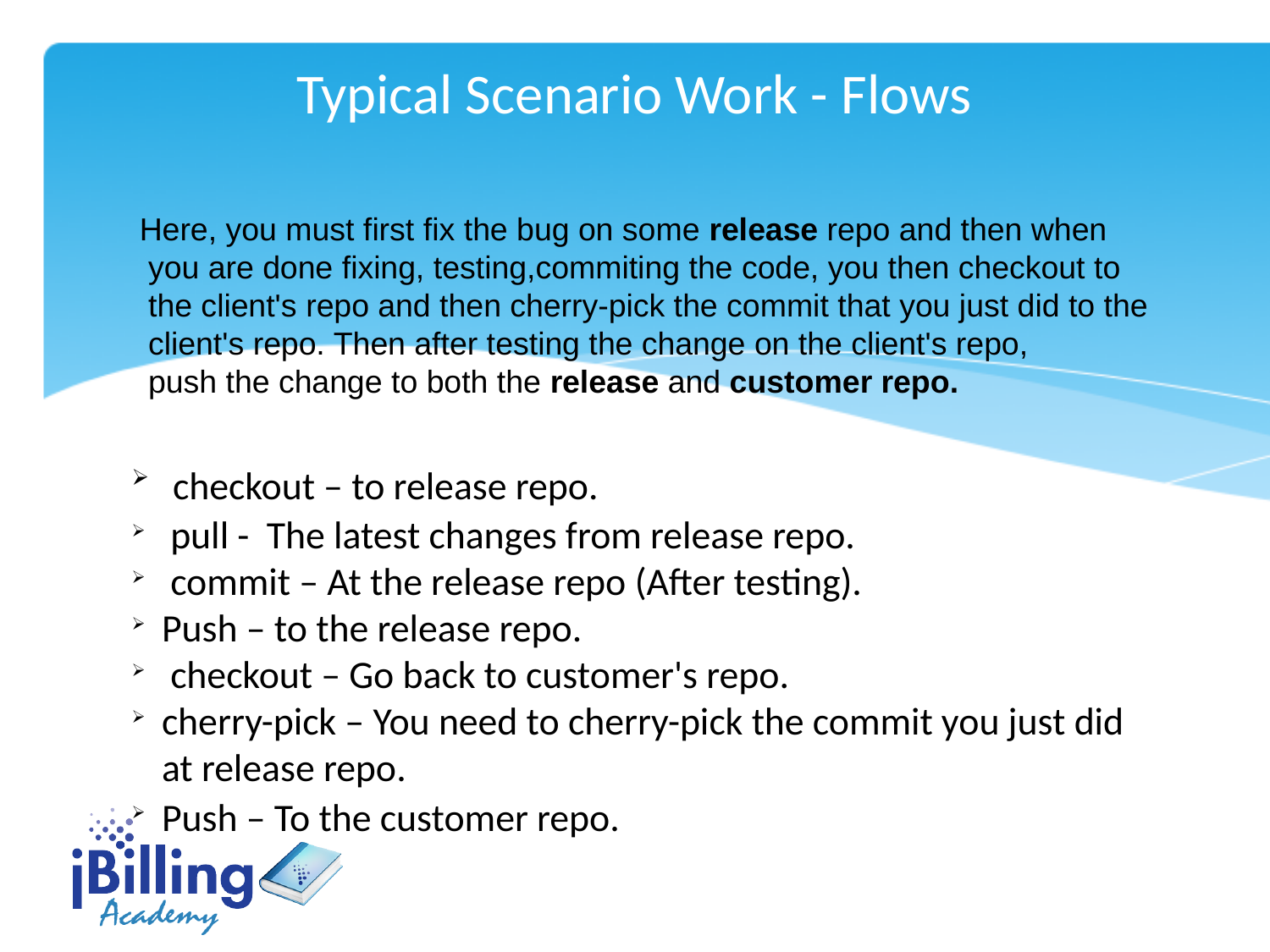

Typical Scenario Work - Flows

Here, you must first fix the bug on some release repo and then when
 you are done fixing, testing,commiting the code, you then checkout to
 the client's repo and then cherry-pick the commit that you just did to the
 client's repo. Then after testing the change on the client's repo,
 push the change to both the release and customer repo.
 checkout – to release repo.
 pull -  The latest changes from release repo.
 commit – At the release repo (After testing).
Push – to the release repo.
 checkout – Go back to customer's repo.
cherry-pick – You need to cherry-pick the commit you just did at release repo.
Push – To the customer repo.